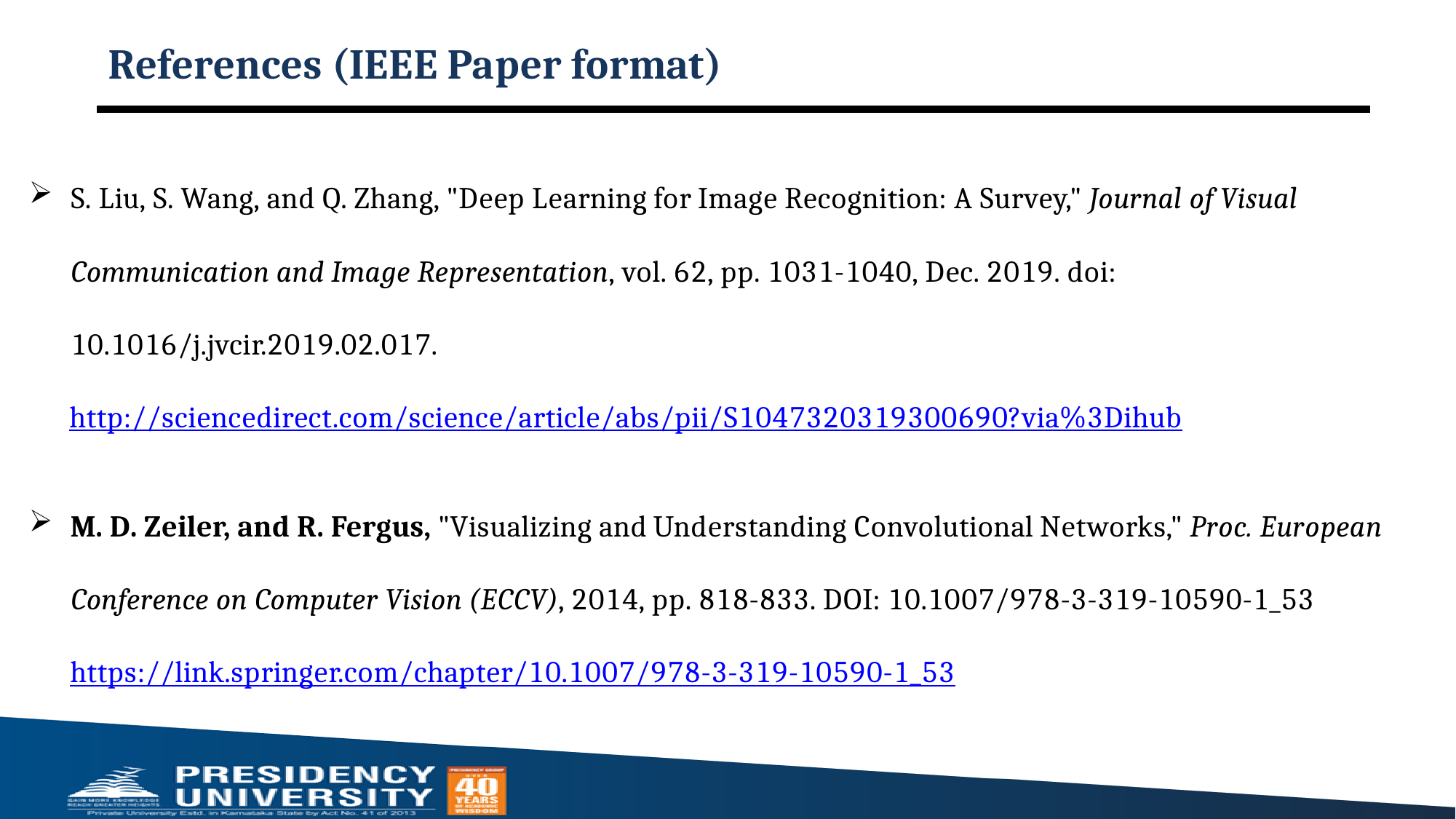

# References (IEEE Paper format)
S. Liu, S. Wang, and Q. Zhang, "Deep Learning for Image Recognition: A Survey," Journal of Visual Communication and Image Representation, vol. 62, pp. 1031-1040, Dec. 2019. doi: 10.1016/j.jvcir.2019.02.017.
      http://sciencedirect.com/science/article/abs/pii/S1047320319300690?via%3Dihub

M. D. Zeiler, and R. Fergus, "Visualizing and Understanding Convolutional Networks," Proc. European Conference on Computer Vision (ECCV), 2014, pp. 818-833. DOI: 10.1007/978-3-319-10590-1_53 https://link.springer.com/chapter/10.1007/978-3-319-10590-1_53